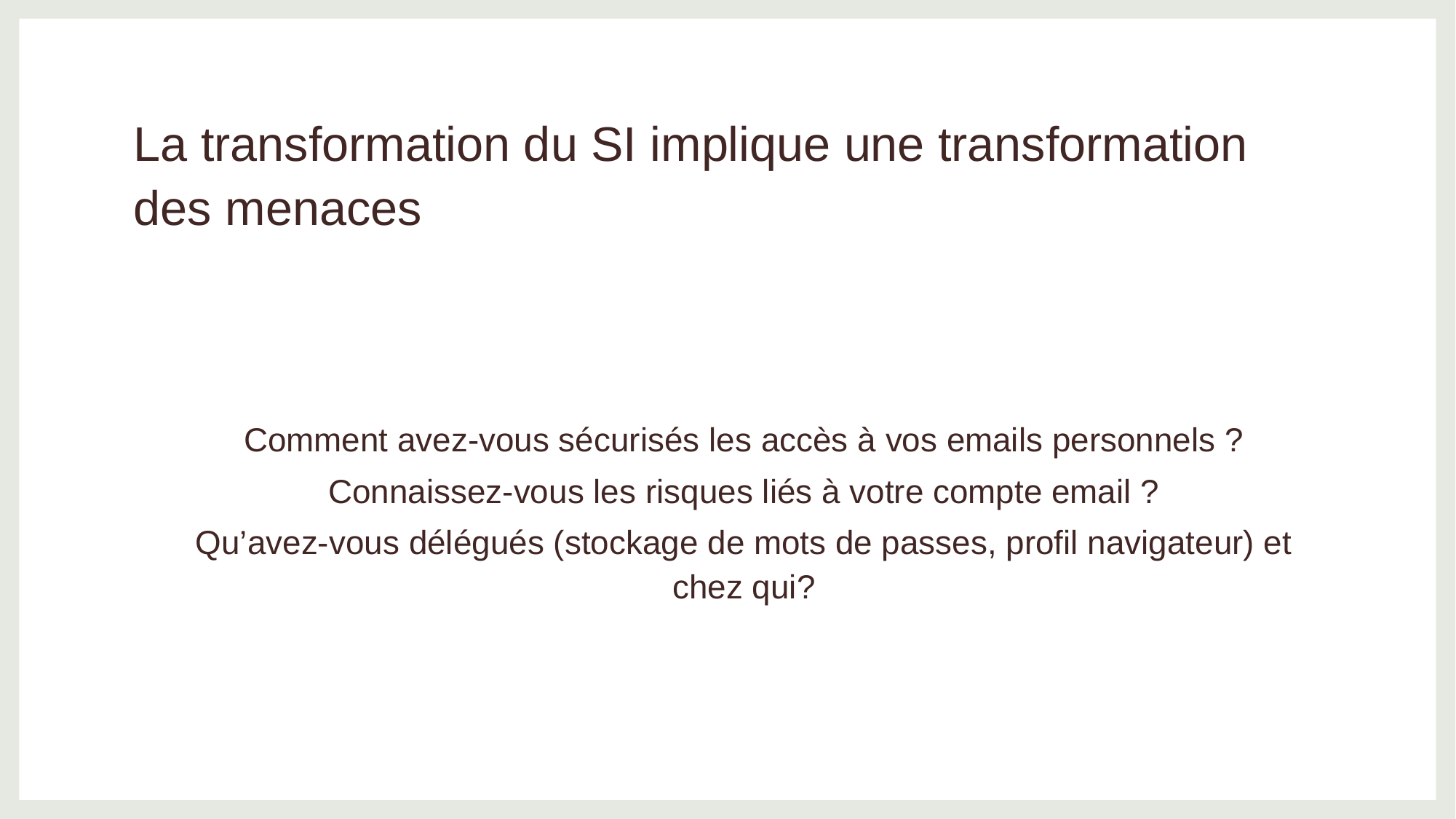

# La transformation du SI implique une transformation des menaces

Comment avez-vous sécurisés les accès à vos emails personnels ?
Connaissez-vous les risques liés à votre compte email ?
Qu’avez-vous délégués (stockage de mots de passes, profil navigateur) et chez qui?